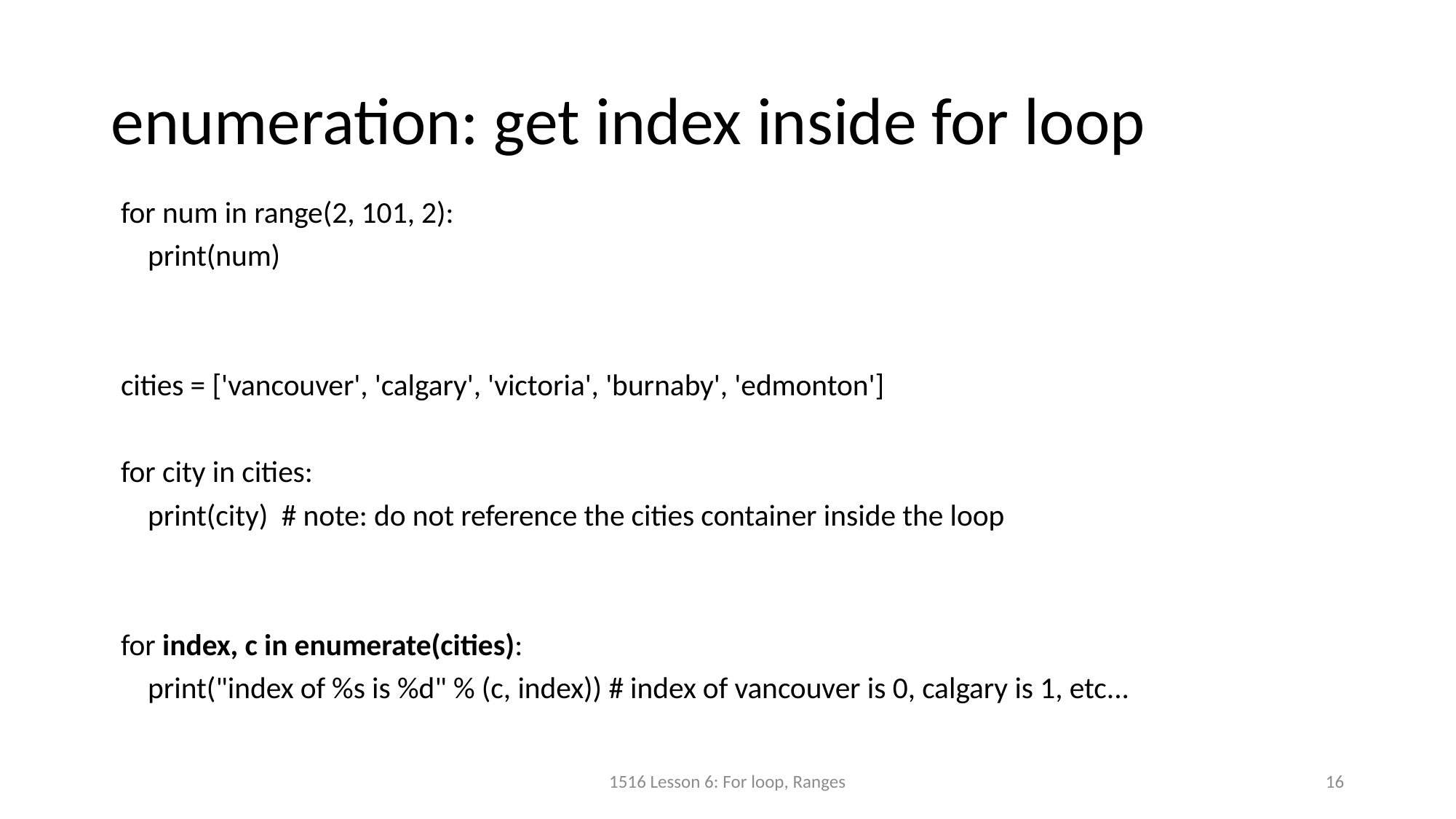

# enumeration: get index inside for loop
for num in range(2, 101, 2):
    print(num)

cities = ['vancouver', 'calgary', 'victoria', 'burnaby', 'edmonton']

for city in cities:
    print(city)  # note: do not reference the cities container inside the loop

for index, c in enumerate(cities):
    print("index of %s is %d" % (c, index)) # index of vancouver is 0, calgary is 1, etc...

1516 Lesson 6: For loop, Ranges
16